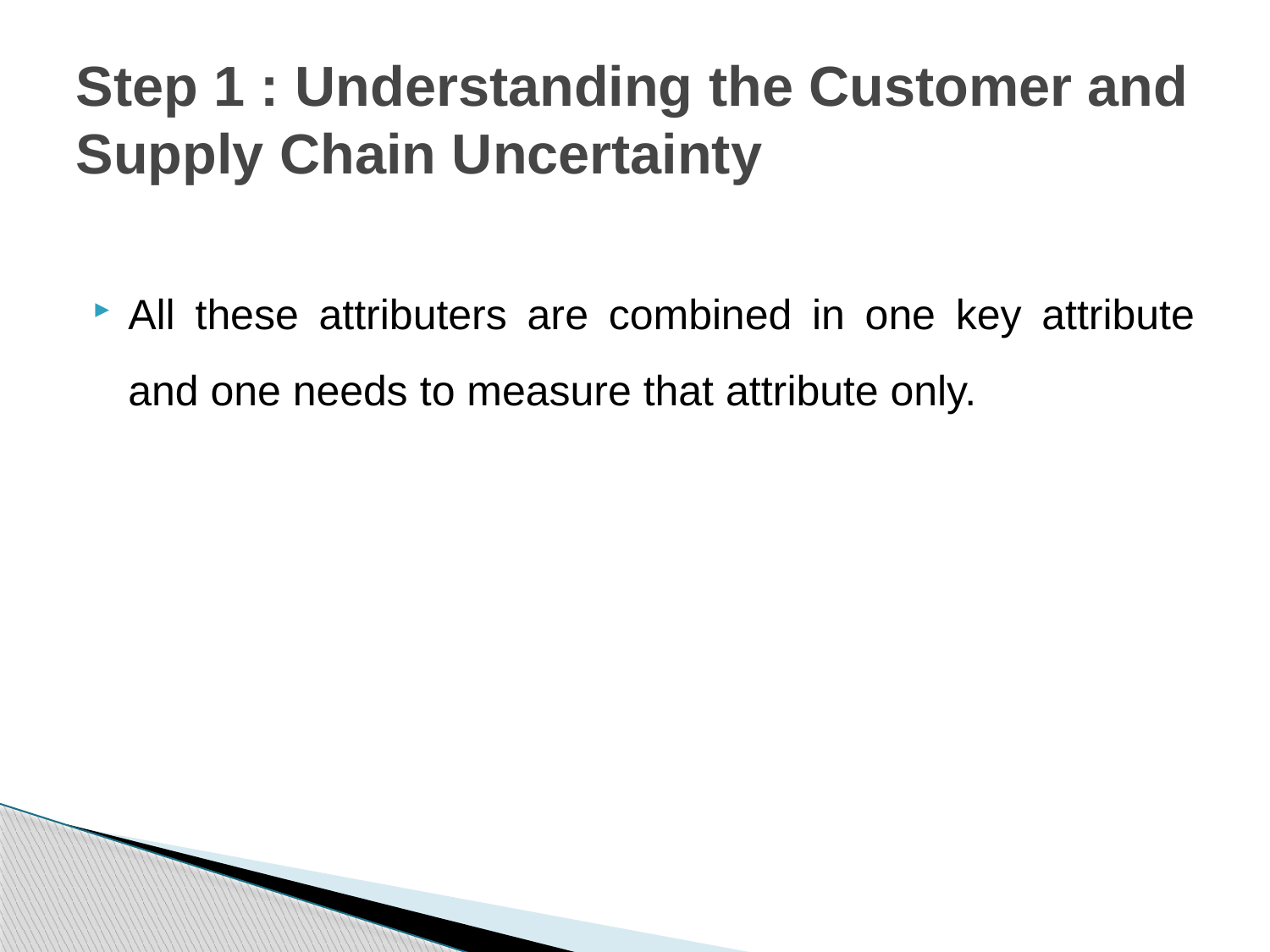

# Step 1 : Understanding the Customer and Supply Chain Uncertainty
All these attributers are combined in one key attribute and one needs to measure that attribute only.